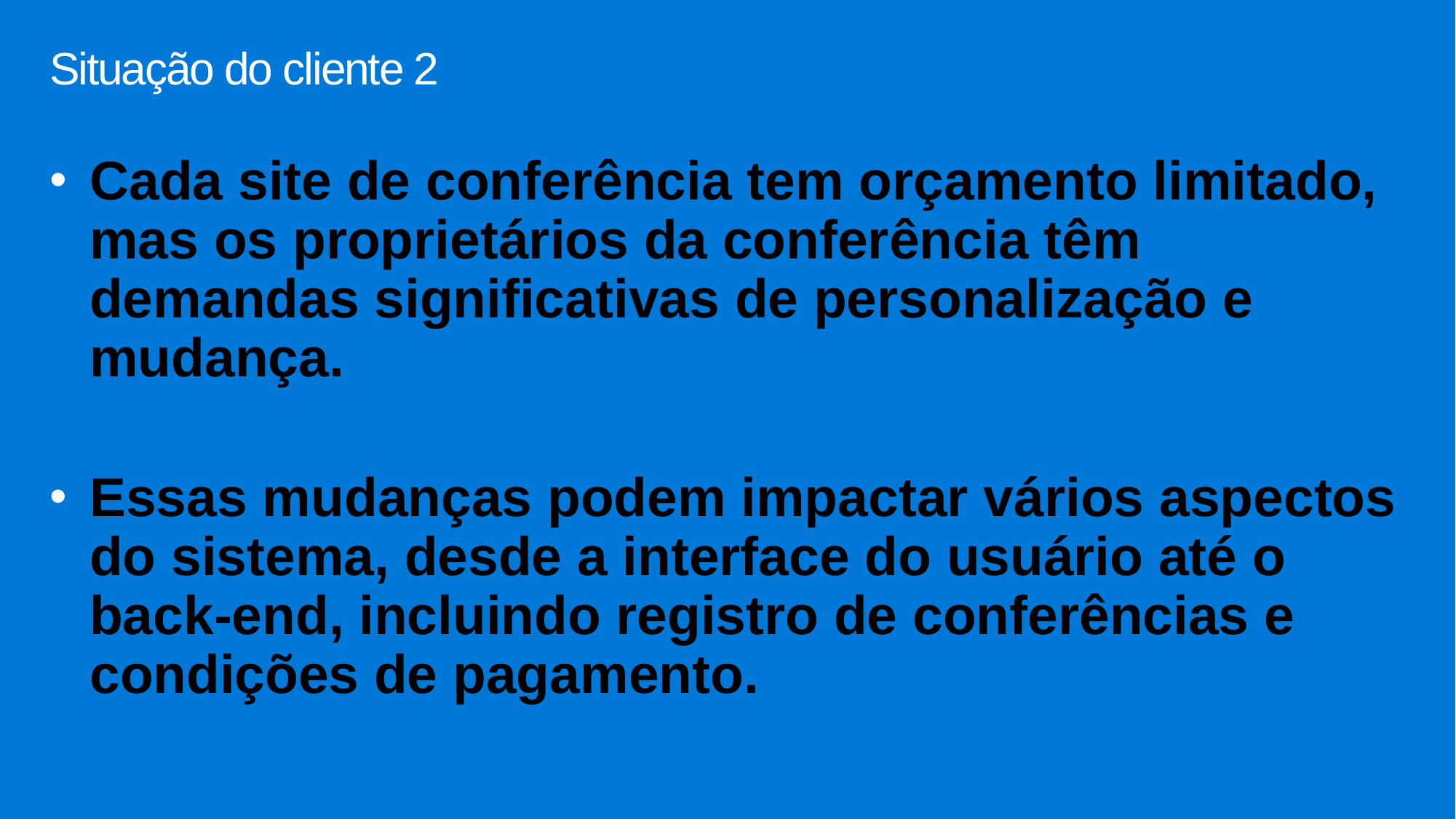

# Situação do cliente 2
Cada site de conferência tem orçamento limitado, mas os proprietários da conferência têm demandas significativas de personalização e mudança.

Essas mudanças podem impactar vários aspectos do sistema, desde a interface do usuário até o back-end, incluindo registro de conferências e condições de pagamento.